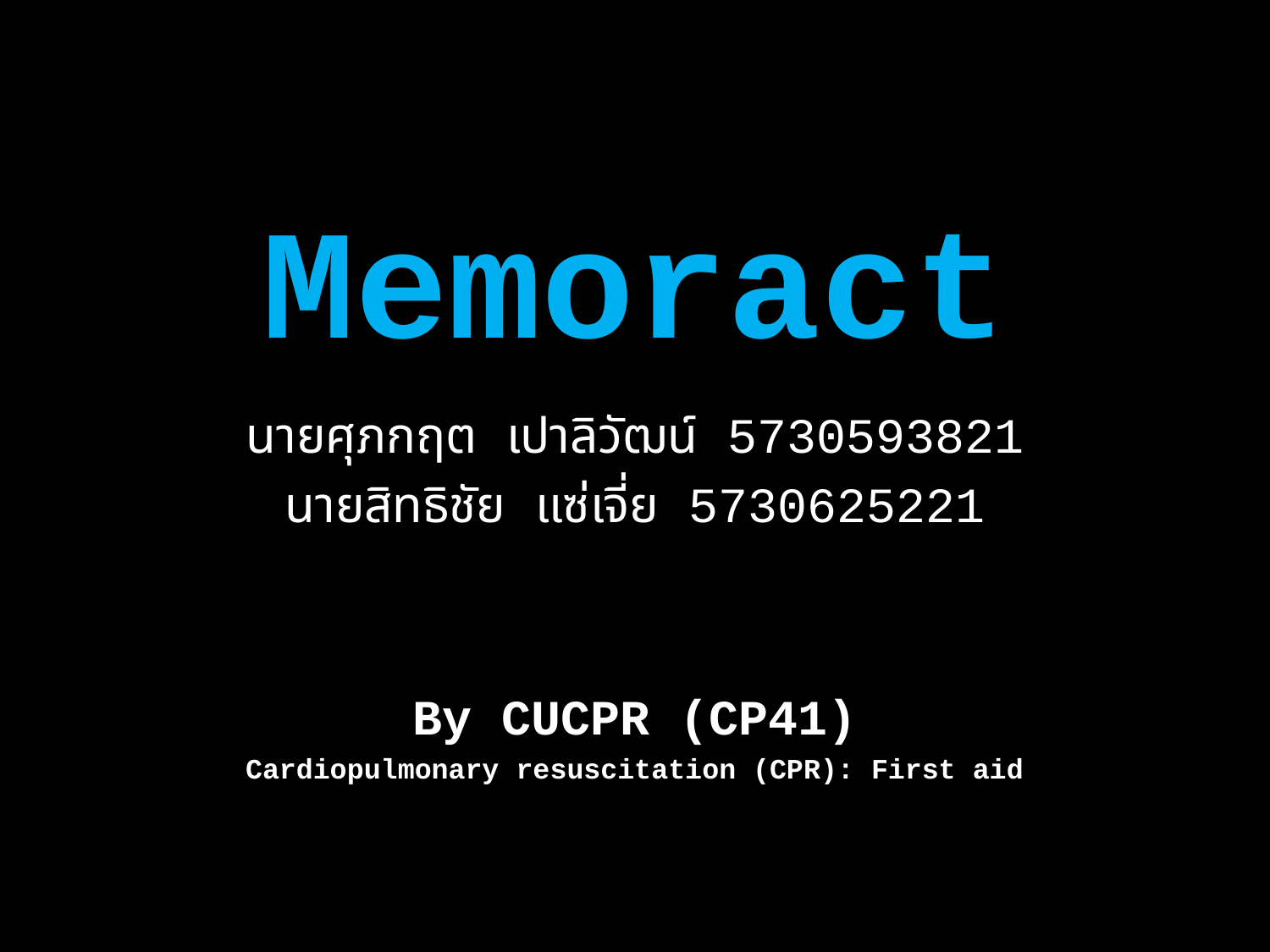

# Memoract
นายศุภกฤต เปาลิวัฒน์ 5730593821
นายสิทธิชัย แซ่เจี่ย 5730625221
By CUCPR (CP41)
Cardiopulmonary resuscitation (CPR): First aid